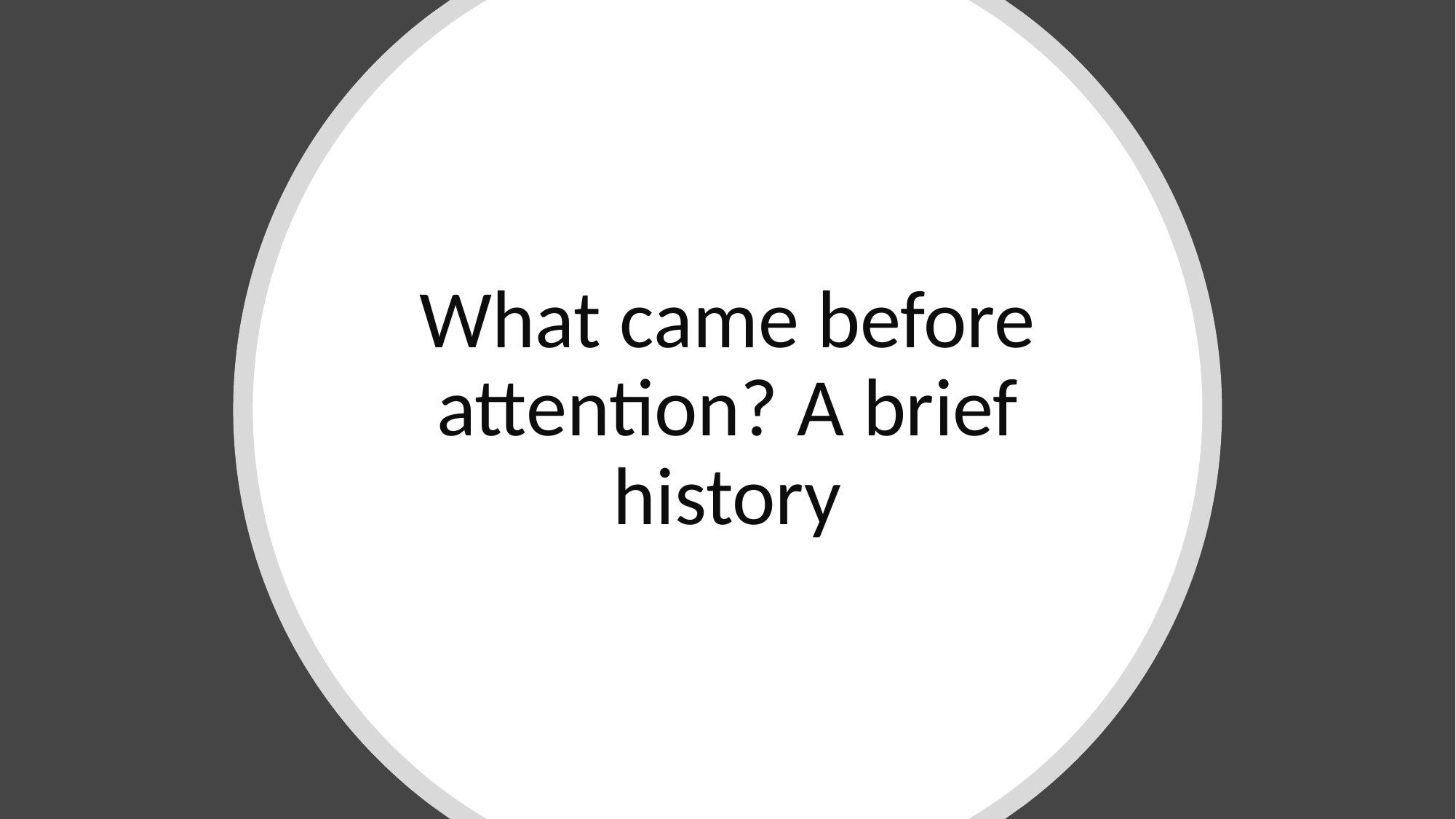

# What came before attention? A brief history